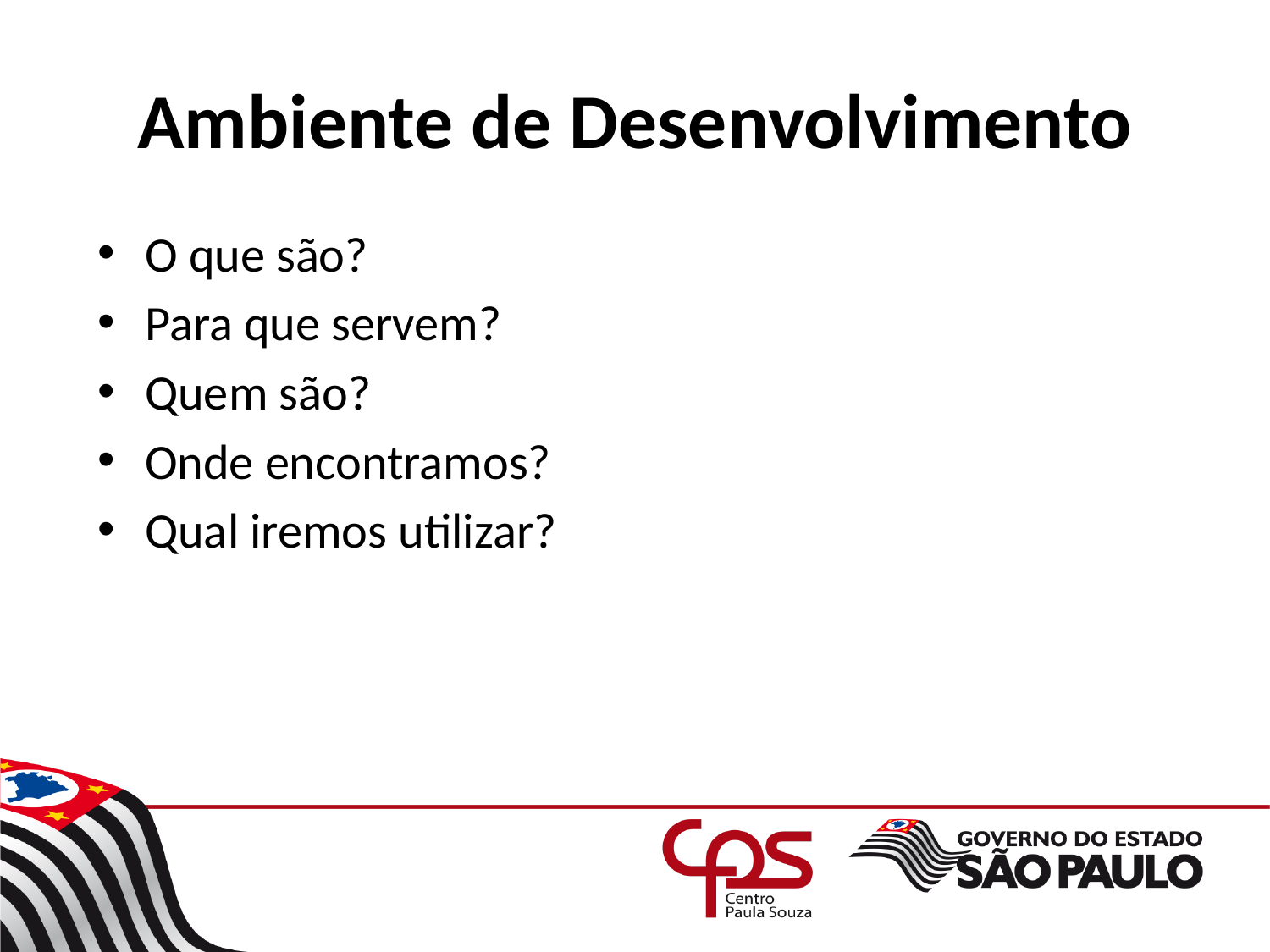

# Ambiente de Desenvolvimento
O que são?
Para que servem?
Quem são?
Onde encontramos?
Qual iremos utilizar?